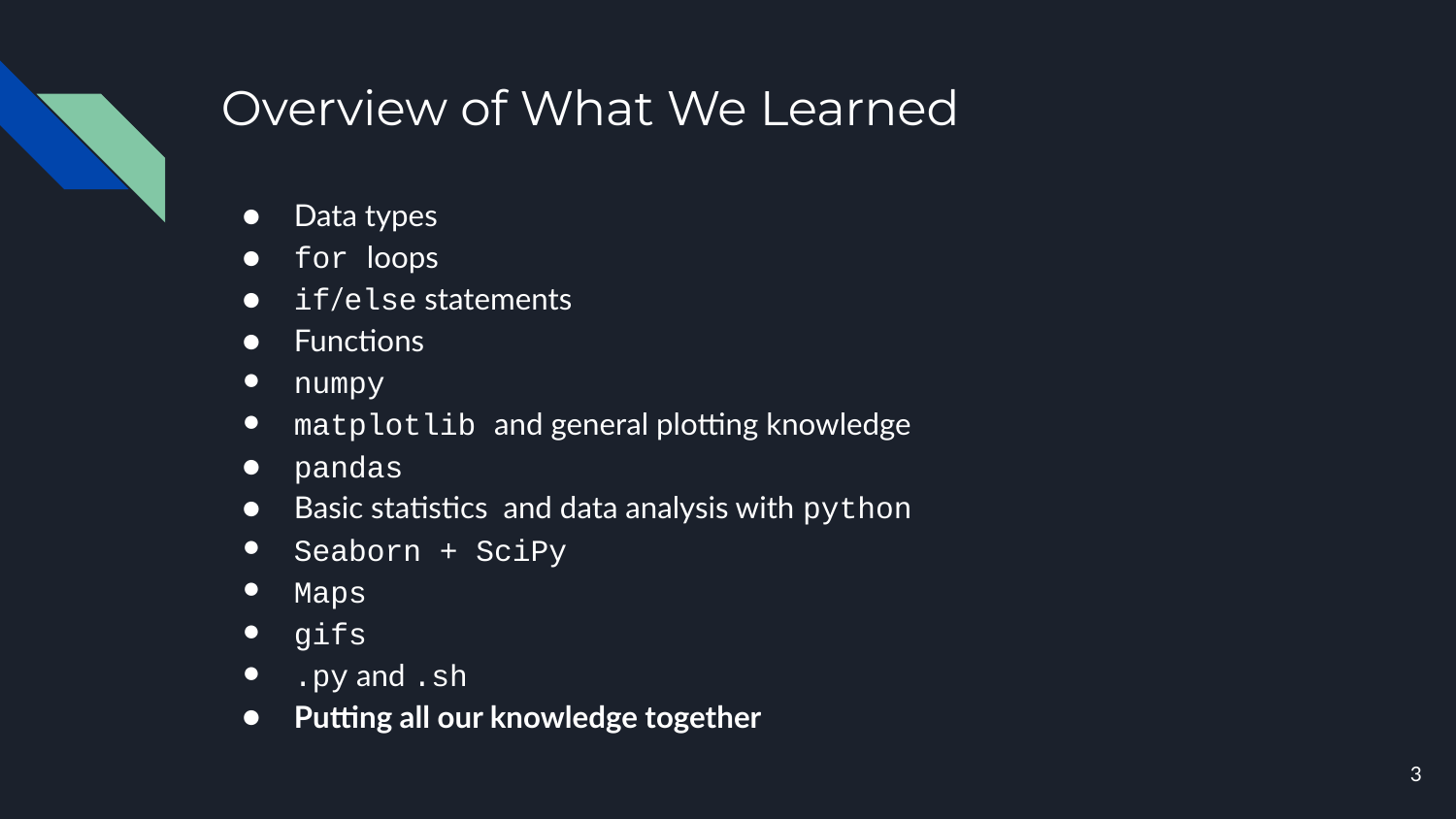

# Overview of What We Learned

Data types
for loops
if/else statements
Functions
numpy
matplotlib and general plotting knowledge
pandas
Basic statistics  and data analysis with python
Seaborn + SciPy
Maps
gifs
.py and .sh
Putting all our knowledge together
3